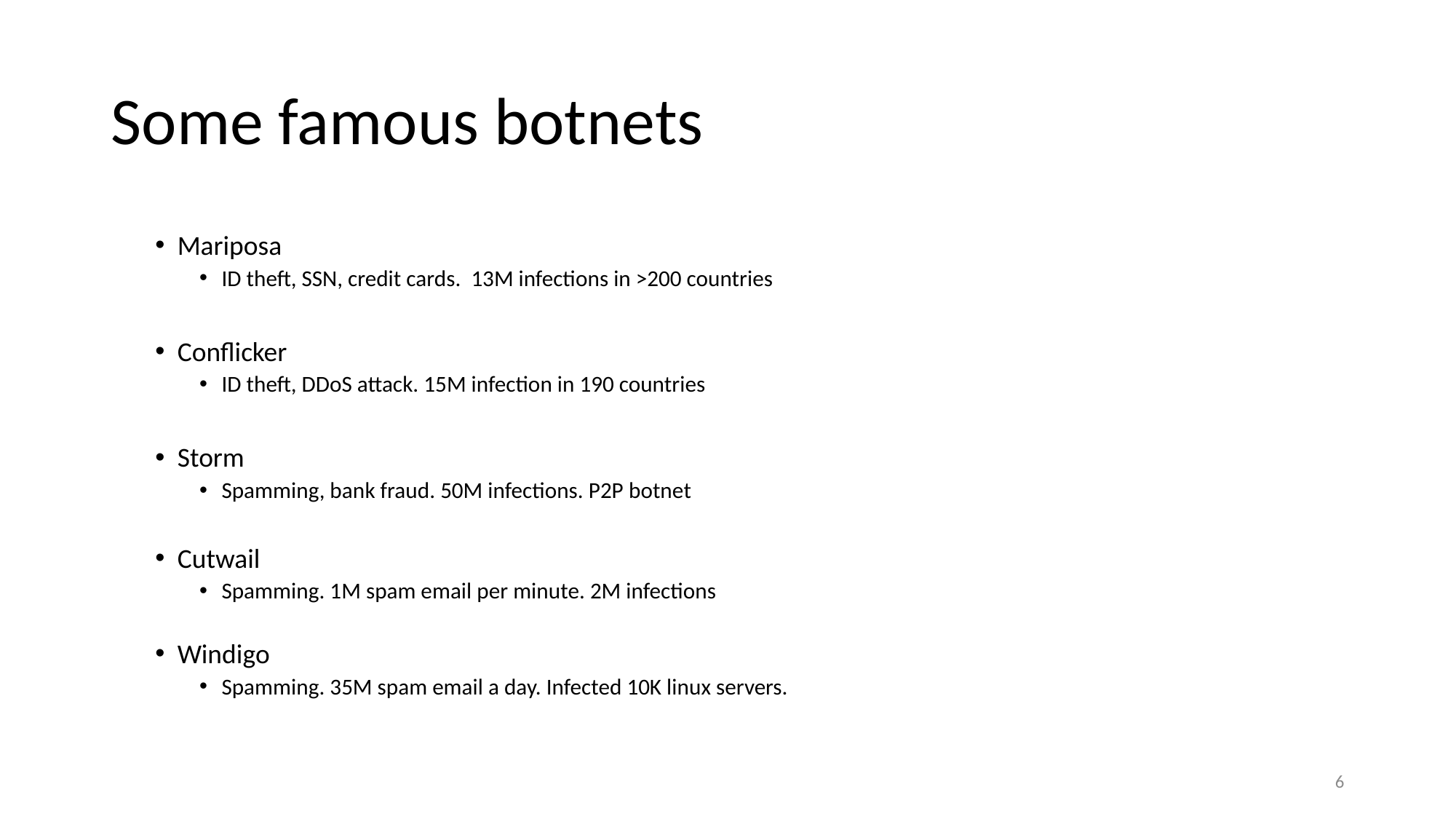

# Some famous botnets

Mariposa
ID theft, SSN, credit cards.  13M infections in >200 countries

Conflicker
ID theft, DDoS attack. 15M infection in 190 countries

Storm
Spamming, bank fraud. 50M infections. P2P botnet

Cutwail
Spamming. 1M spam email per minute. 2M infections

Windigo
Spamming. 35M spam email a day. Infected 10K linux servers.

6